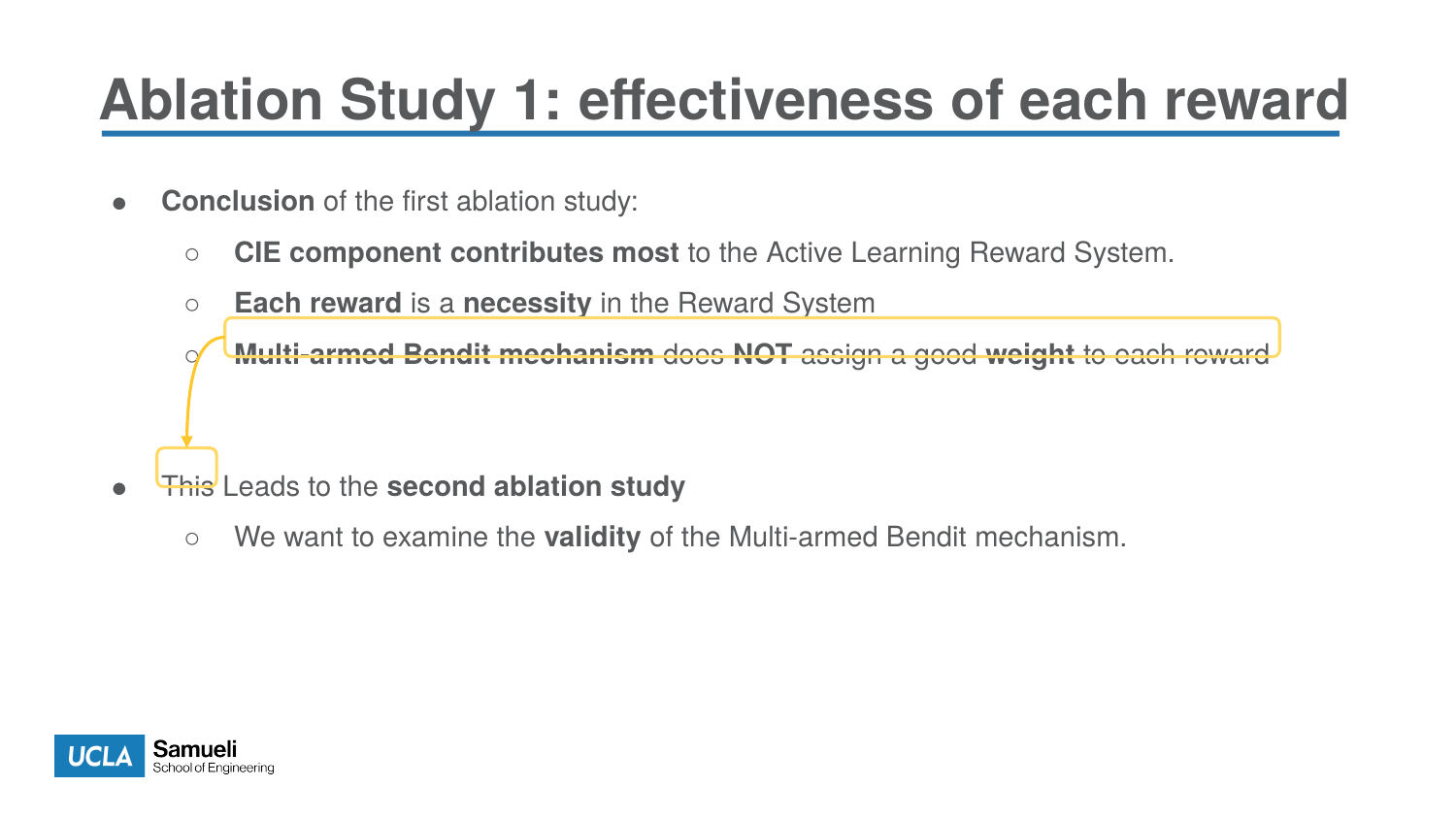

# Ablation Study 1: effectiveness of each reward
Conclusion of the first ablation study:
CIE component contributes most to the Active Learning Reward System.
Each reward is a necessity in the Reward System
Multi-armed Bendit mechanism does NOT assign a good weight to each reward

This Leads to the second ablation study
We want to examine the validity of the Multi-armed Bendit mechanism.